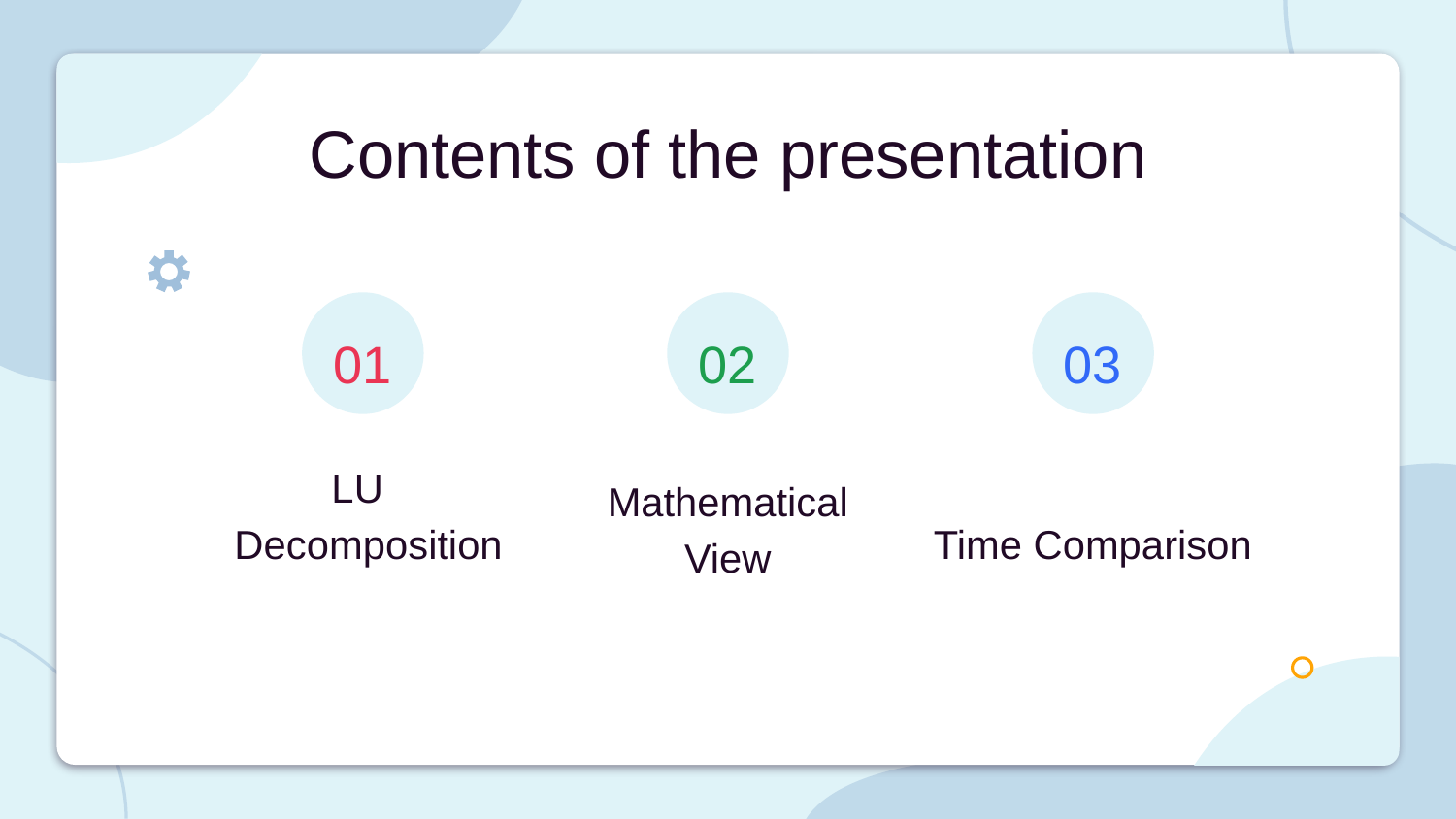

Contents of the presentation

# 01
02
03
LU
 Decomposition
Time Comparison
Mathematical View